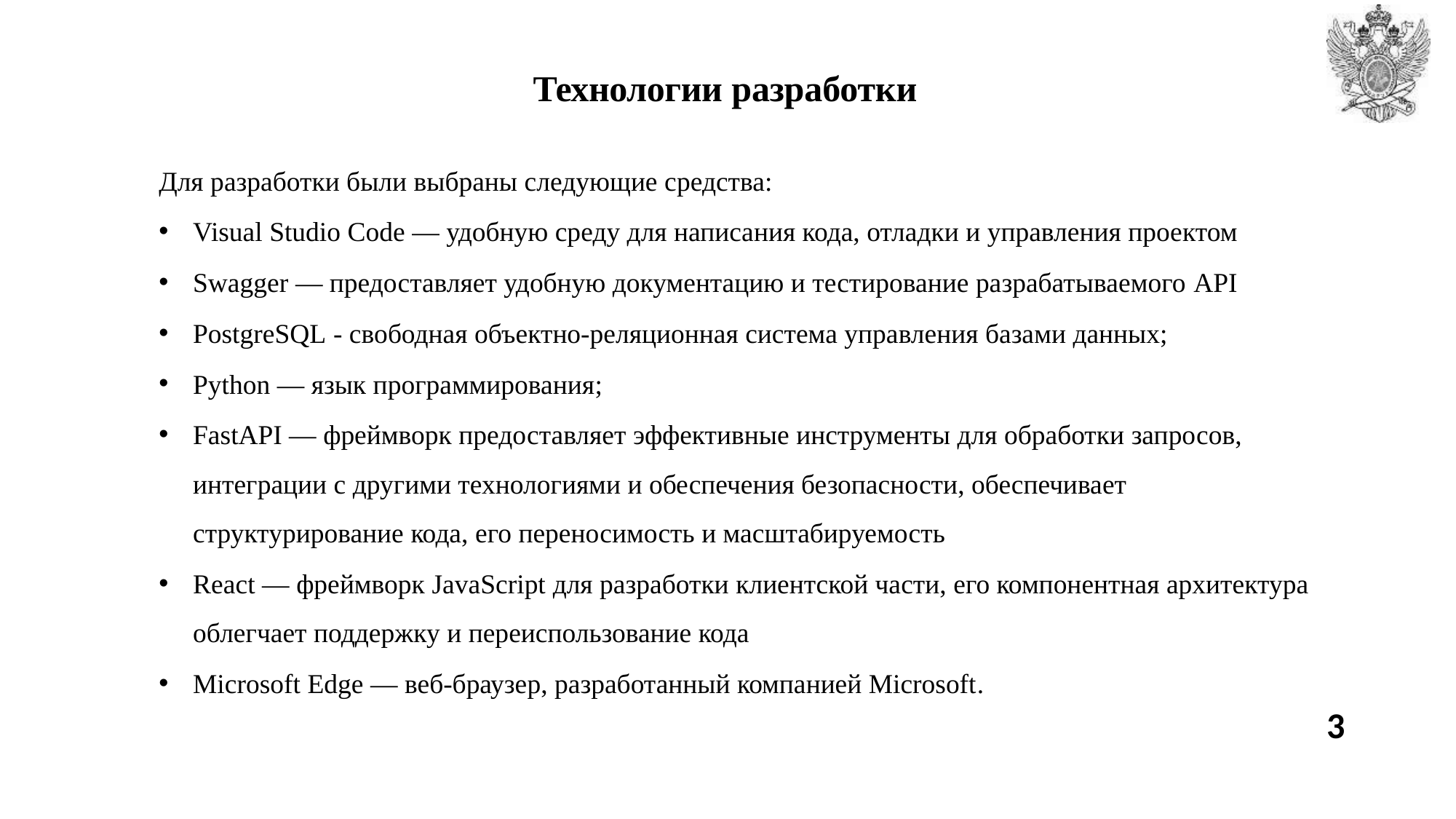

# Технологии разработки
Для разработки были выбраны следующие средства:
Visual Studio Code — удобную среду для написания кода, отладки и управления проектом
Swagger — предоставляет удобную документацию и тестирование разрабатываемого API
PostgreSQL - свободная объектно-реляционная система управления базами данных;
Python — язык программирования;
FastAPI — фреймворк предоставляет эффективные инструменты для обработки запросов, интеграции с другими технологиями и обеспечения безопасности, обеспечивает структурирование кода, его переносимость и масштабируемость
React — фреймворк JavaScript для разработки клиентской части, его компонентная архитектура облегчает поддержку и переиспользование кода
Microsoft Edge — веб-браузер, разработанный компанией Microsoft.
3